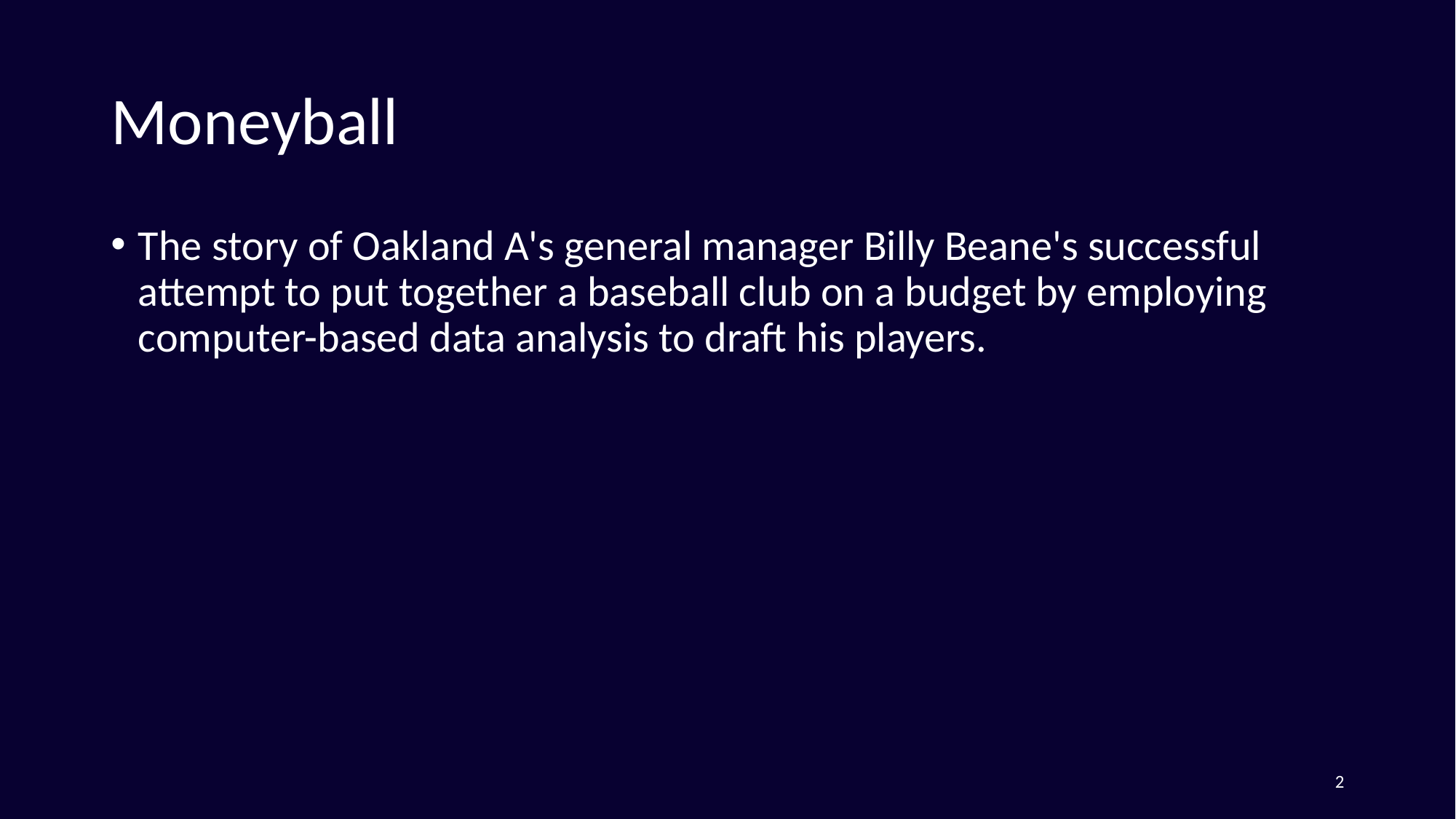

# Moneyball
The story of Oakland A's general manager Billy Beane's successful attempt to put together a baseball club on a budget by employing computer-based data analysis to draft his players.
2